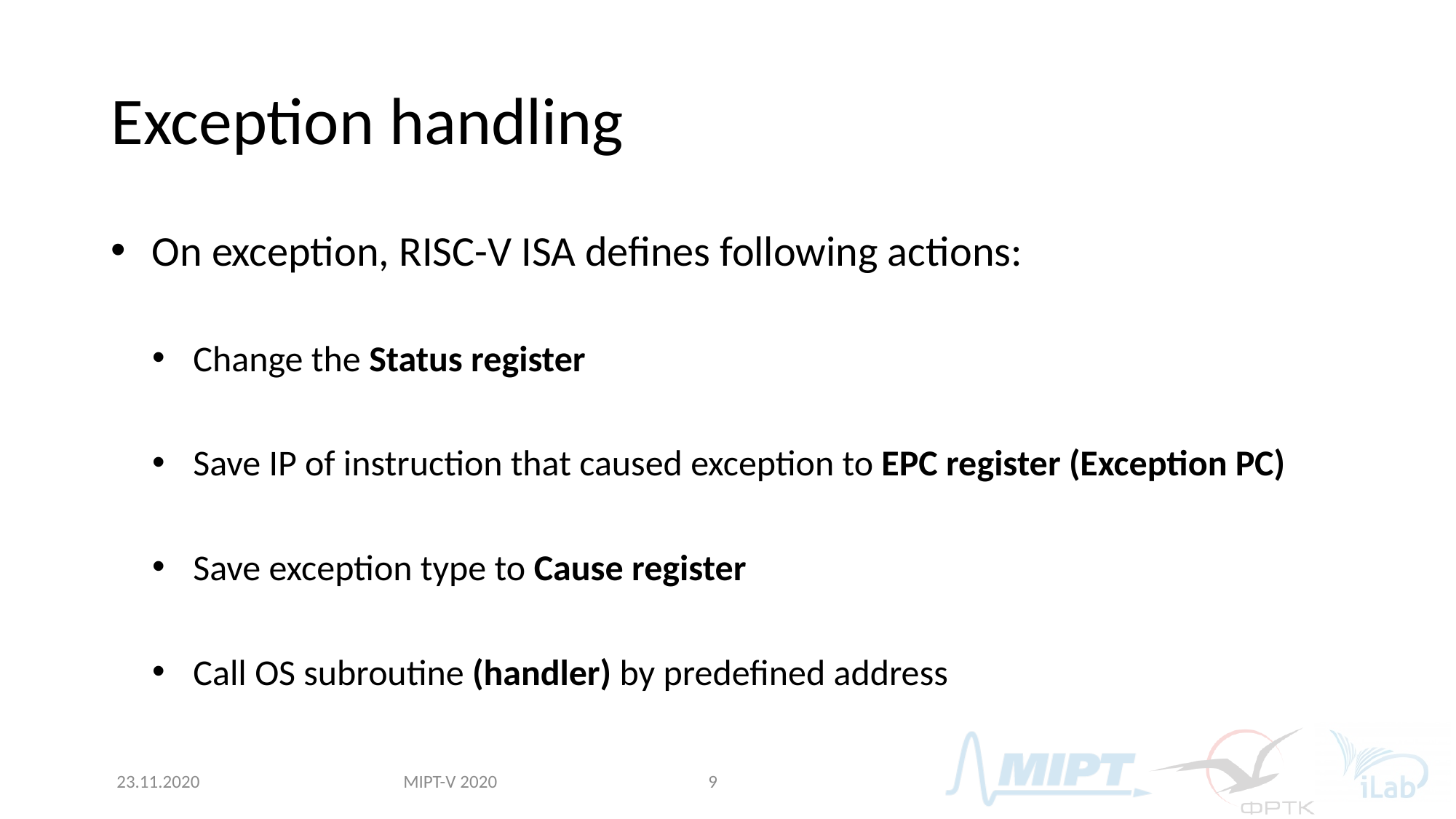

# Exception handling
On exception, RISC-V ISA defines following actions:

Change the Status register

Save IP of instruction that caused exception to EPC register (Exception PC)

Save exception type to Cause register

Call OS subroutine (handler) by predefined address

MIPT-V 2020
23.11.2020
9